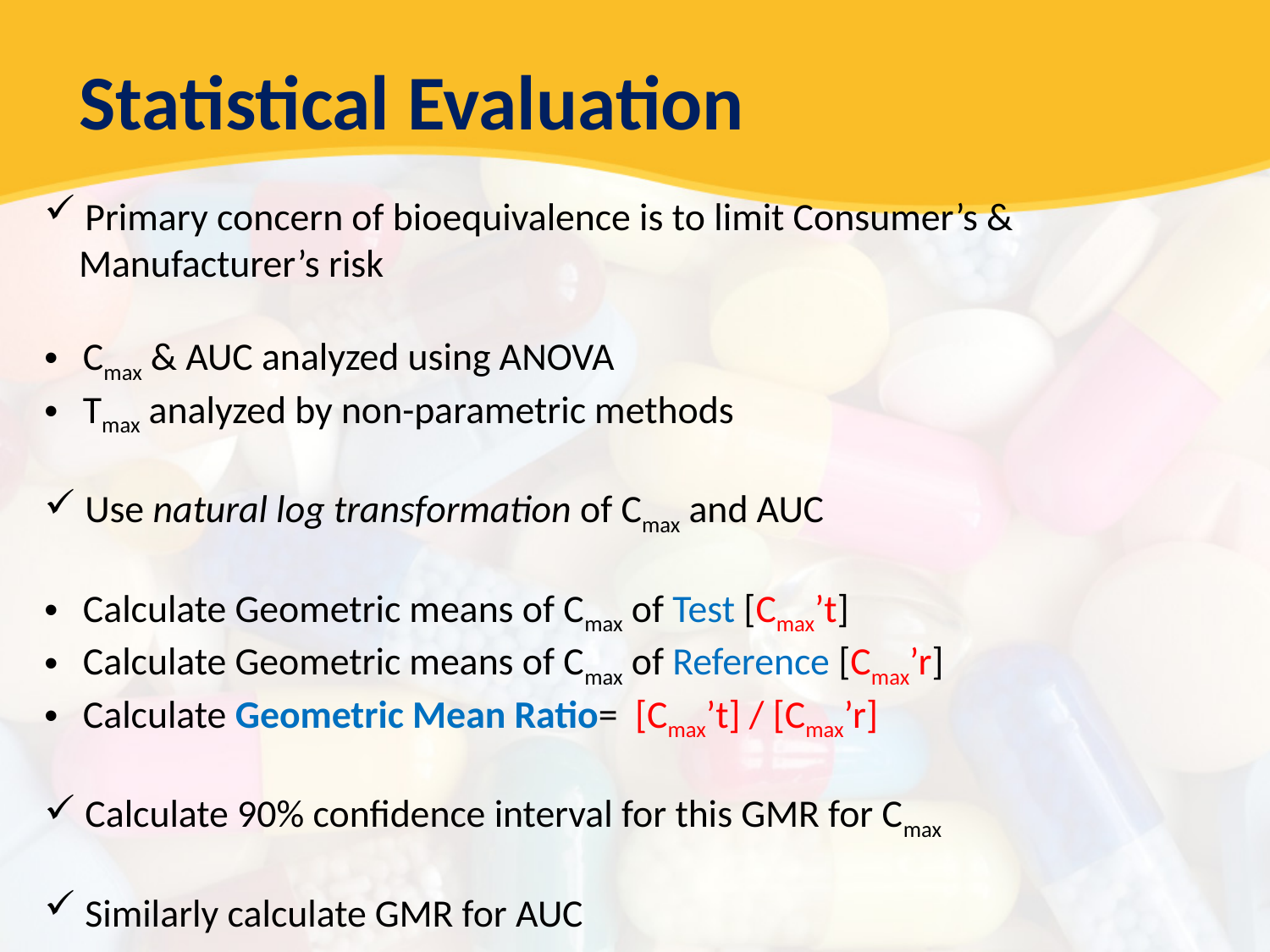

Statistical Evaluation

 Primary concern of bioequivalence is to limit Consumer’s &
    Manufacturer’s risk

 Cmax & AUC analyzed using ANOVA
 Tmax analyzed by non-parametric methods

 Use natural log transformation of Cmax and AUC

 Calculate Geometric means of Cmax of Test [Cmax’t]
 Calculate Geometric means of Cmax of Reference [Cmax’r]
 Calculate Geometric Mean Ratio=  [Cmax’t] / [Cmax’r]

 Calculate 90% confidence interval for this GMR for Cmax

 Similarly calculate GMR for AUC